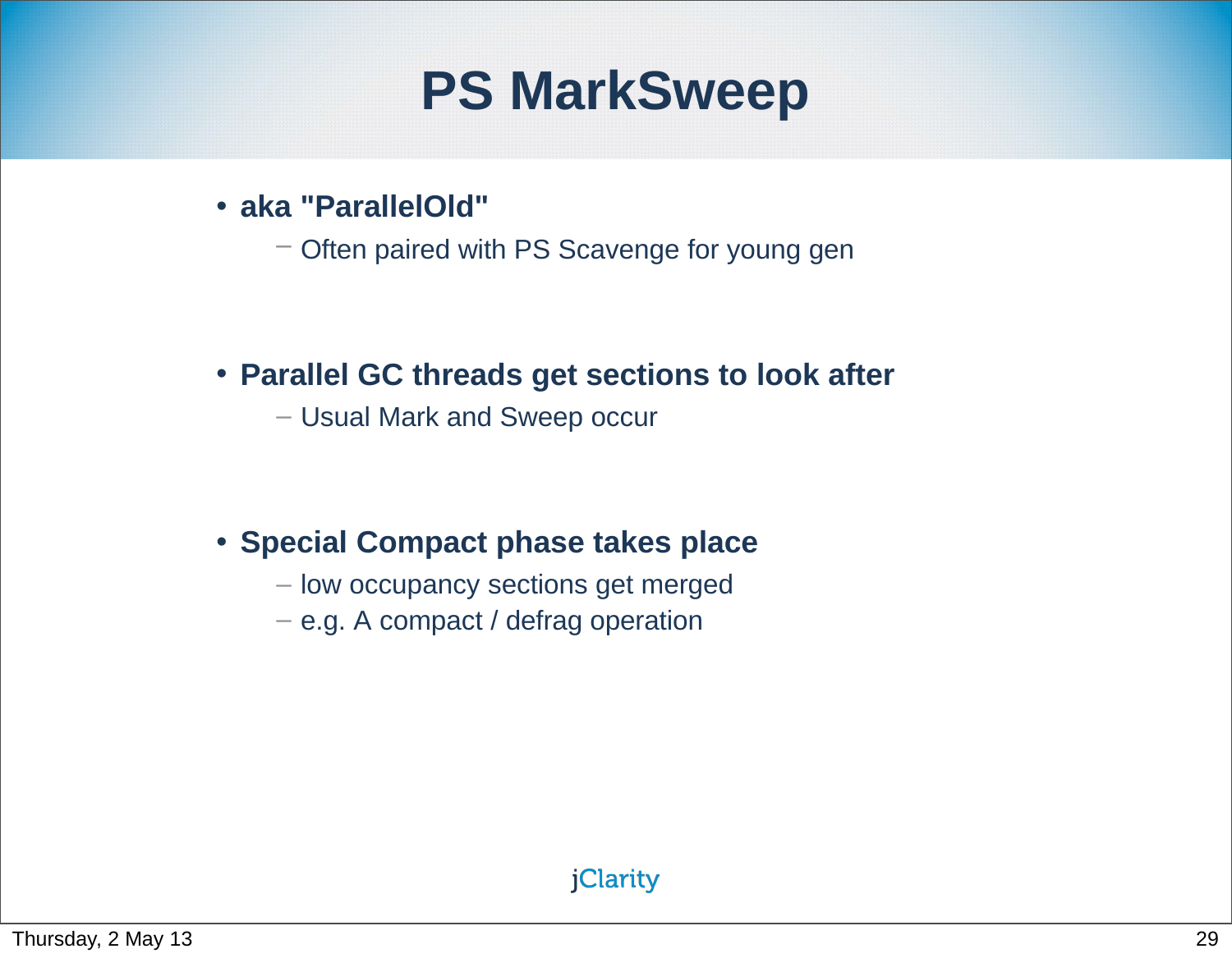

# PS MarkSweep
aka "ParallelOld"
Often paired with PS Scavenge for young gen

Parallel GC threads get sections to look after
Usual Mark and Sweep occur

Special Compact phase takes place
low occupancy sections get merged
e.g. A compact / defrag operation
Thursday, 2 May 13
29